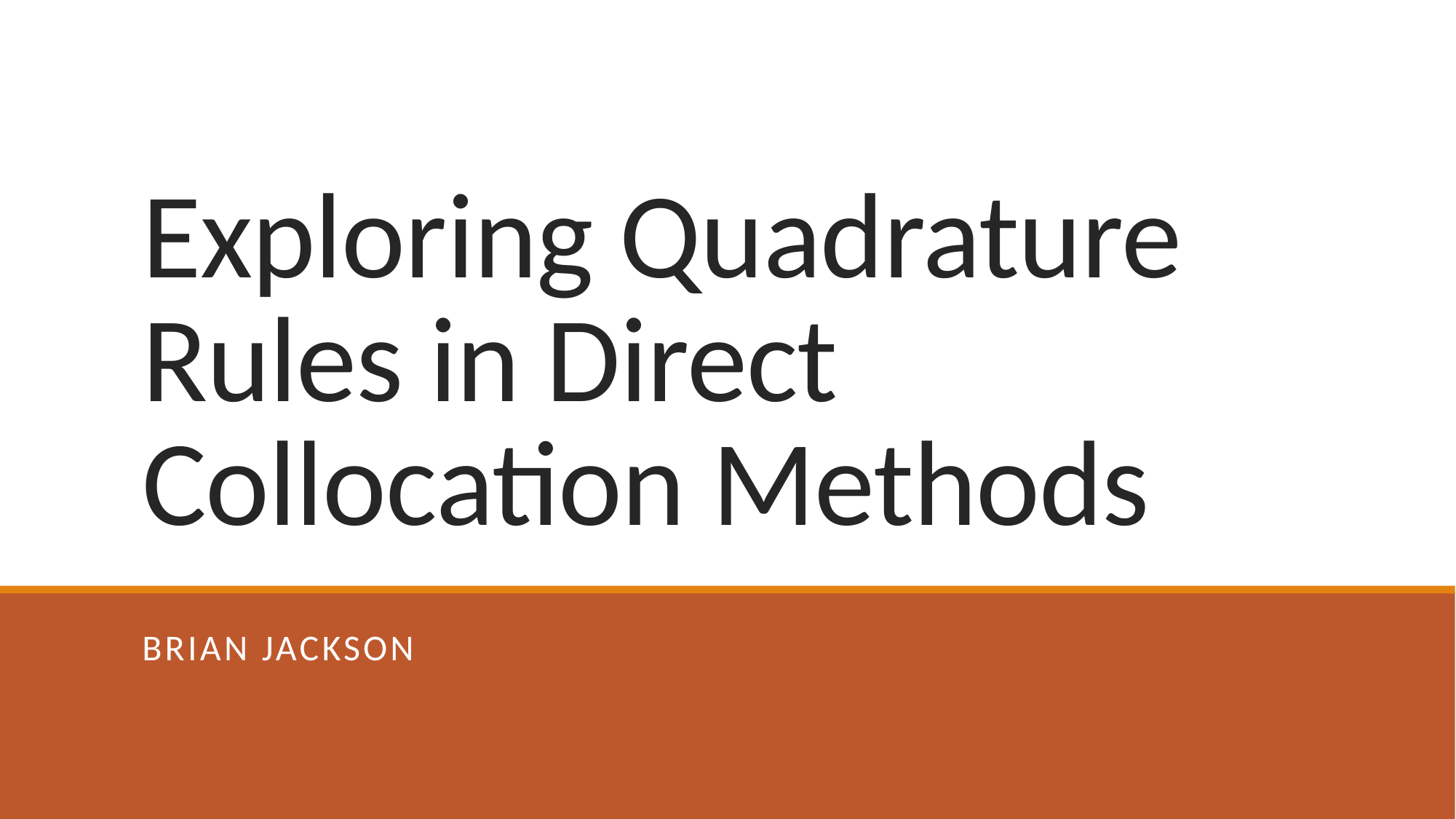

# Exploring Quadrature Rules in Direct Collocation Methods

Brian Jackson
1